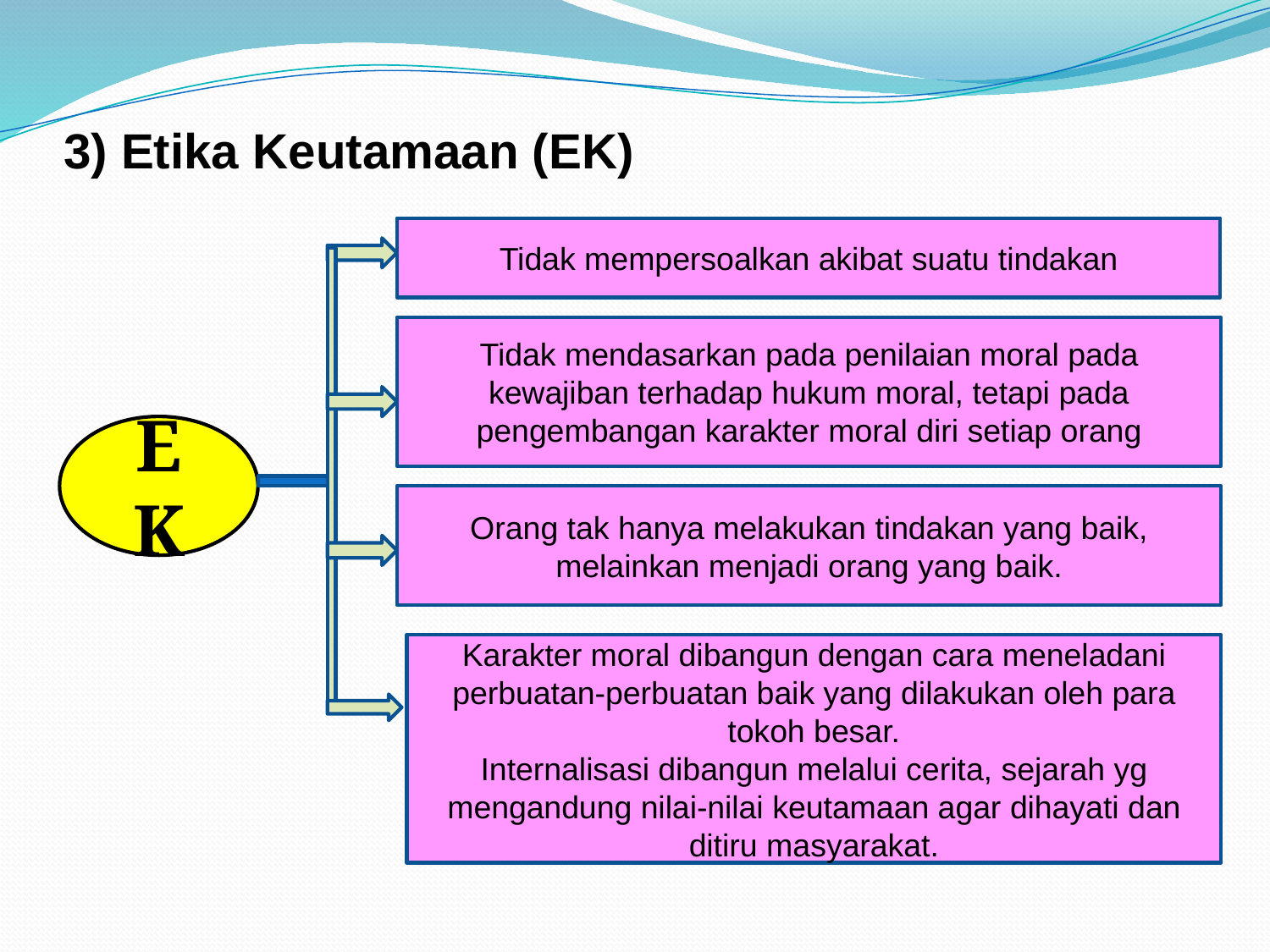

# 3) Etika Keutamaan (EK)
Tidak mempersoalkan akibat suatu tindakan
Tidak mendasarkan pada penilaian moral pada kewajiban terhadap hukum moral, tetapi pada pengembangan karakter moral diri setiap orang
Orang tak hanya melakukan tindakan yang baik, melainkan menjadi orang yang baik.
Karakter moral dibangun dengan cara meneladani perbuatan-perbuatan baik yang dilakukan oleh para tokoh besar.
Internalisasi dibangun melalui cerita, sejarah yg mengandung nilai-nilai keutamaan agar dihayati dan ditiru masyarakat.

E K